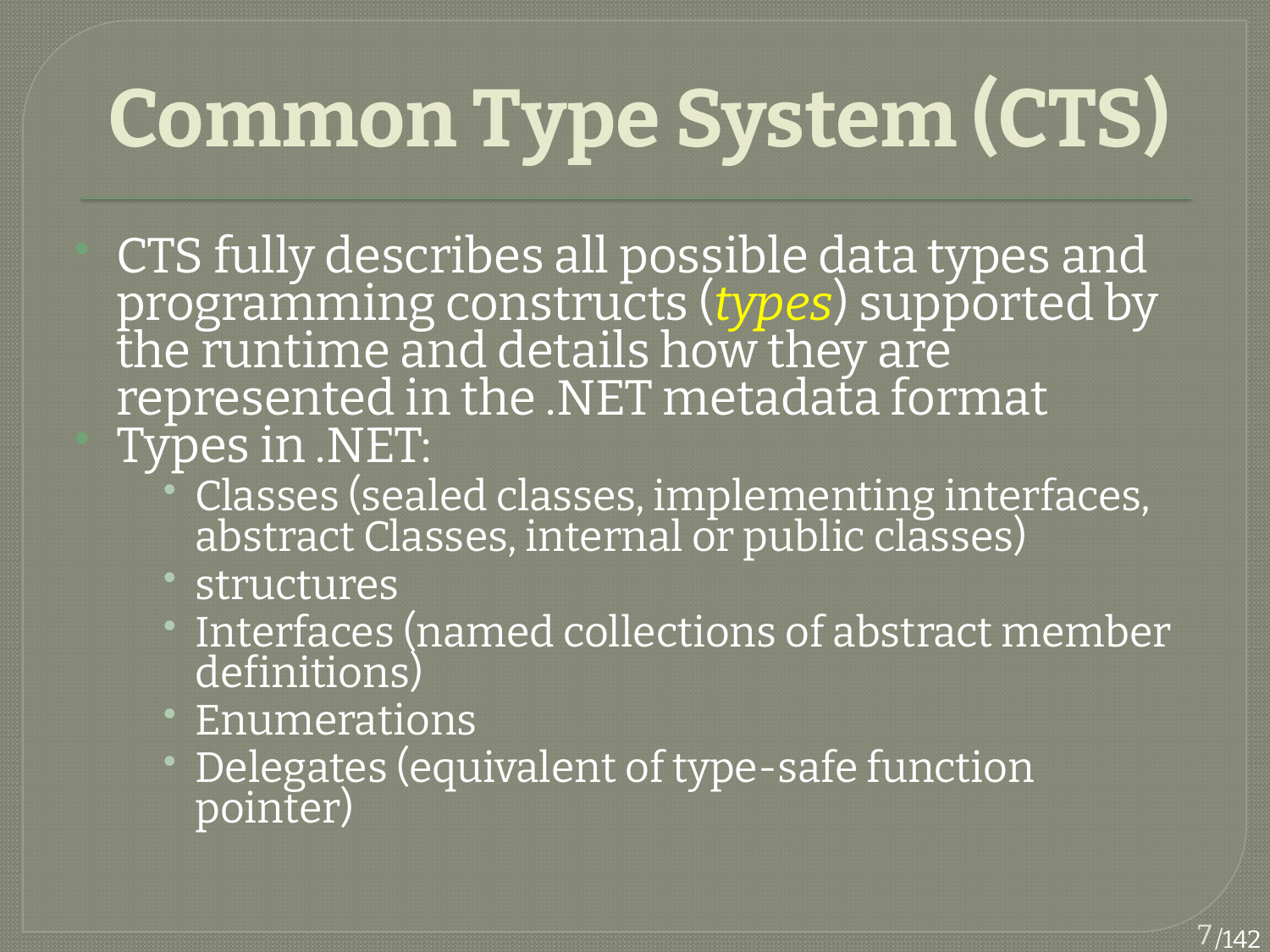

# Common Type System (CTS)
CTS fully describes all possible data types and programming constructs (types) supported by the runtime and details how they are represented in the .NET metadata format
Types in .NET:
Classes (sealed classes, implementing interfaces, abstract Classes, internal or public classes)
structures
Interfaces (named collections of abstract member definitions)
Enumerations
Delegates (equivalent of type-safe function pointer)

7